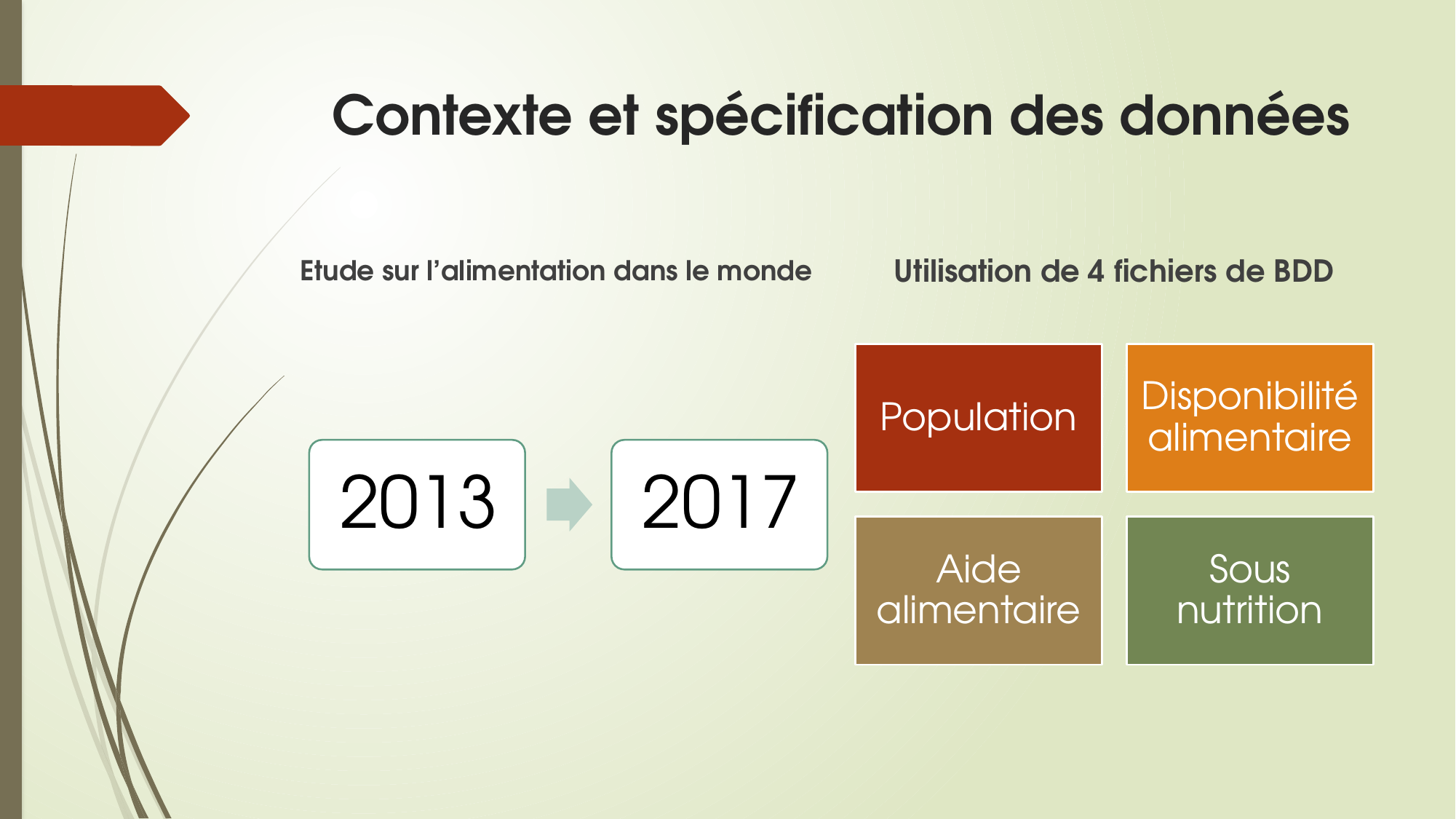

# Contexte et spécification des données
Utilisation de 4 fichiers de BDD
Etude sur l’alimentation dans le monde
Population
Disponibilité alimentaire
Aide alimentaire
Sous nutrition
2013

2017